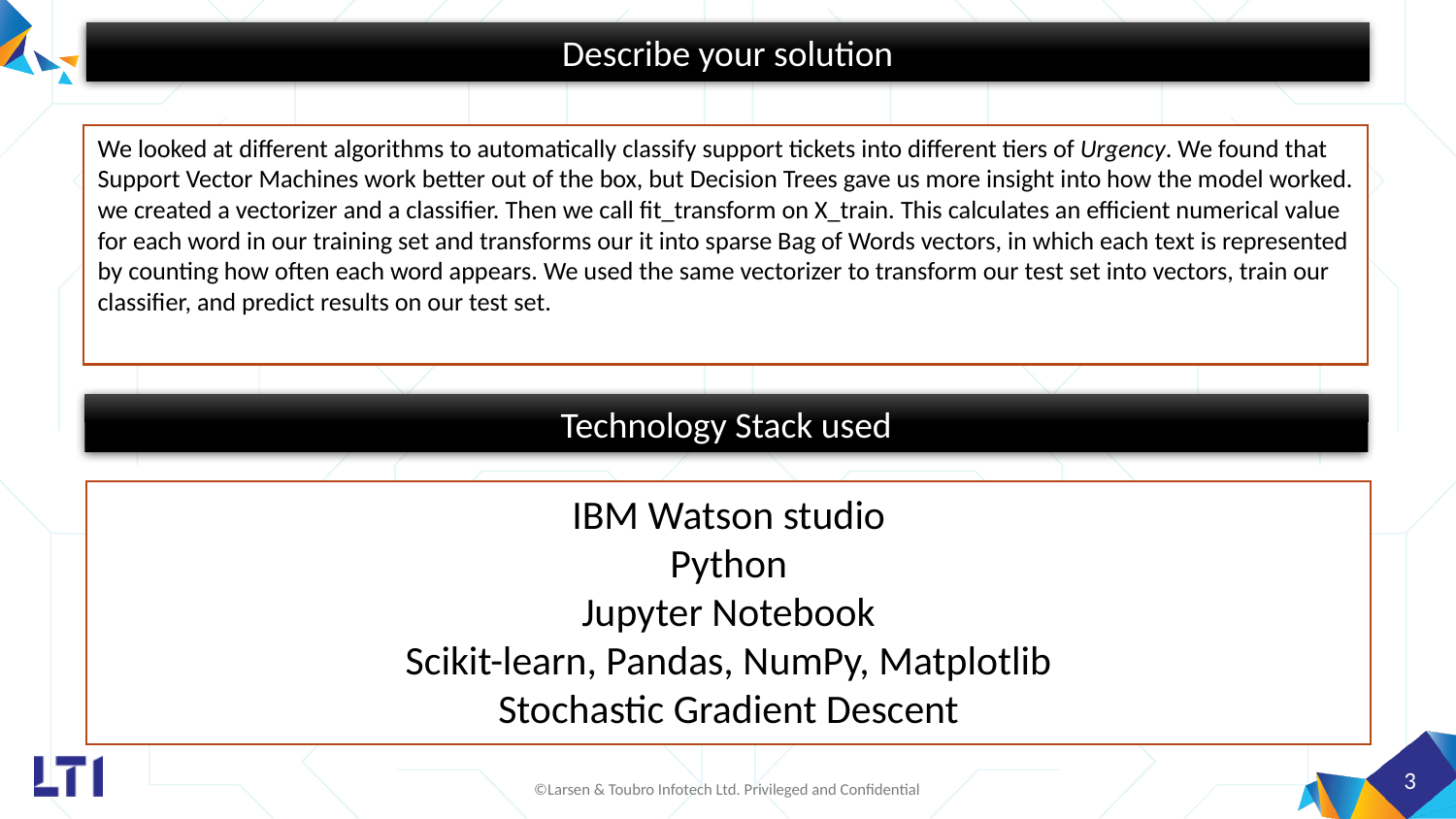

Describe your solution
We looked at different algorithms to automatically classify support tickets into different tiers of Urgency. We found that Support Vector Machines work better out of the box, but Decision Trees gave us more insight into how the model worked.
we created a vectorizer and a classifier. Then we call fit_transform on X_train. This calculates an efficient numerical value for each word in our training set and transforms our it into sparse Bag of Words vectors, in which each text is represented by counting how often each word appears. We used the same vectorizer to transform our test set into vectors, train our classifier, and predict results on our test set.
Technology Stack used
IBM Watson studio
Python
Jupyter Notebook
Scikit-learn, Pandas, NumPy, Matplotlib
Stochastic Gradient Descent